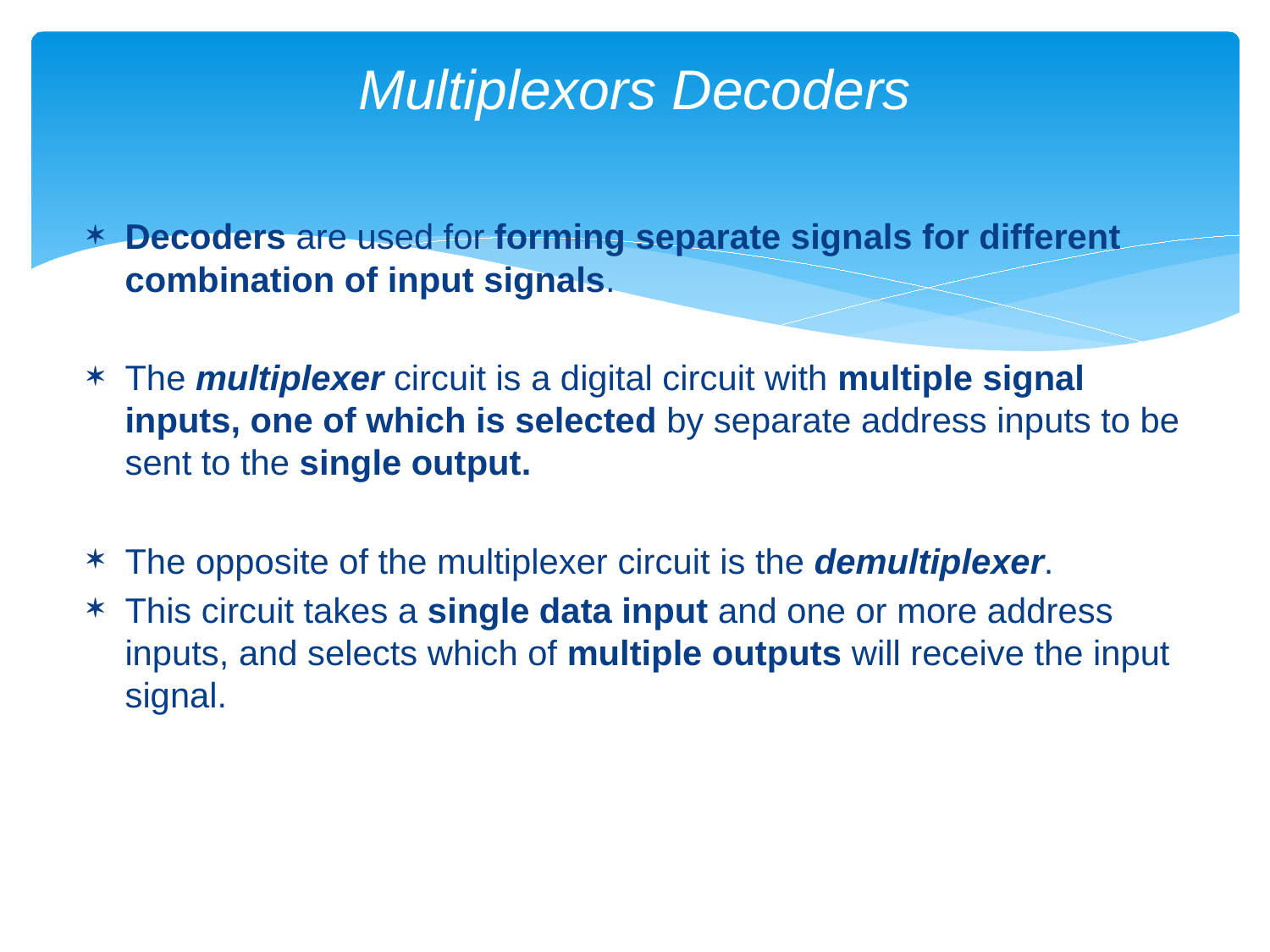

# Multiplexors Decoders

Decoders are used for forming separate signals for different combination of input signals.

The multiplexer circuit is a digital circuit with multiple signal inputs, one of which is selected by separate address inputs to be sent to the single output.

The opposite of the multiplexer circuit is the demultiplexer.
This circuit takes a single data input and one or more address inputs, and selects which of multiple outputs will receive the input signal.